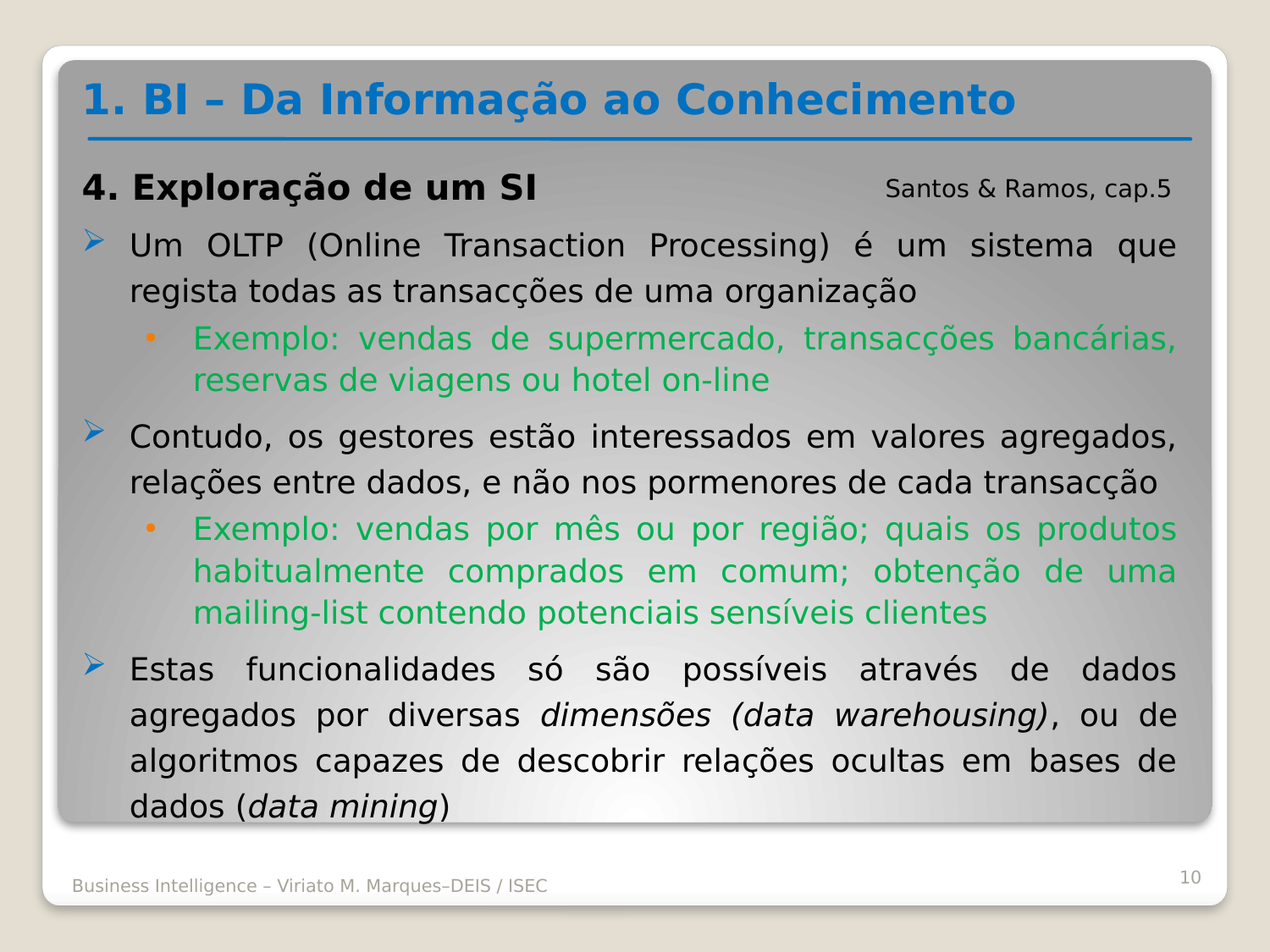

1. BI – Da Informação ao Conhecimento
4. Exploração de um SI
Um OLTP (Online Transaction Processing) é um sistema que regista todas as transacções de uma organização
Exemplo: vendas de supermercado, transacções bancárias, reservas de viagens ou hotel on-line
Contudo, os gestores estão interessados em valores agregados, relações entre dados, e não nos pormenores de cada transacção
Exemplo: vendas por mês ou por região; quais os produtos habitualmente comprados em comum; obtenção de uma mailing-list contendo potenciais sensíveis clientes
Estas funcionalidades só são possíveis através de dados agregados por diversas dimensões (data warehousing), ou de algoritmos capazes de descobrir relações ocultas em bases de dados (data mining)

Santos & Ramos, cap.5
10
Business Intelligence – Viriato M. Marques–DEIS / ISEC